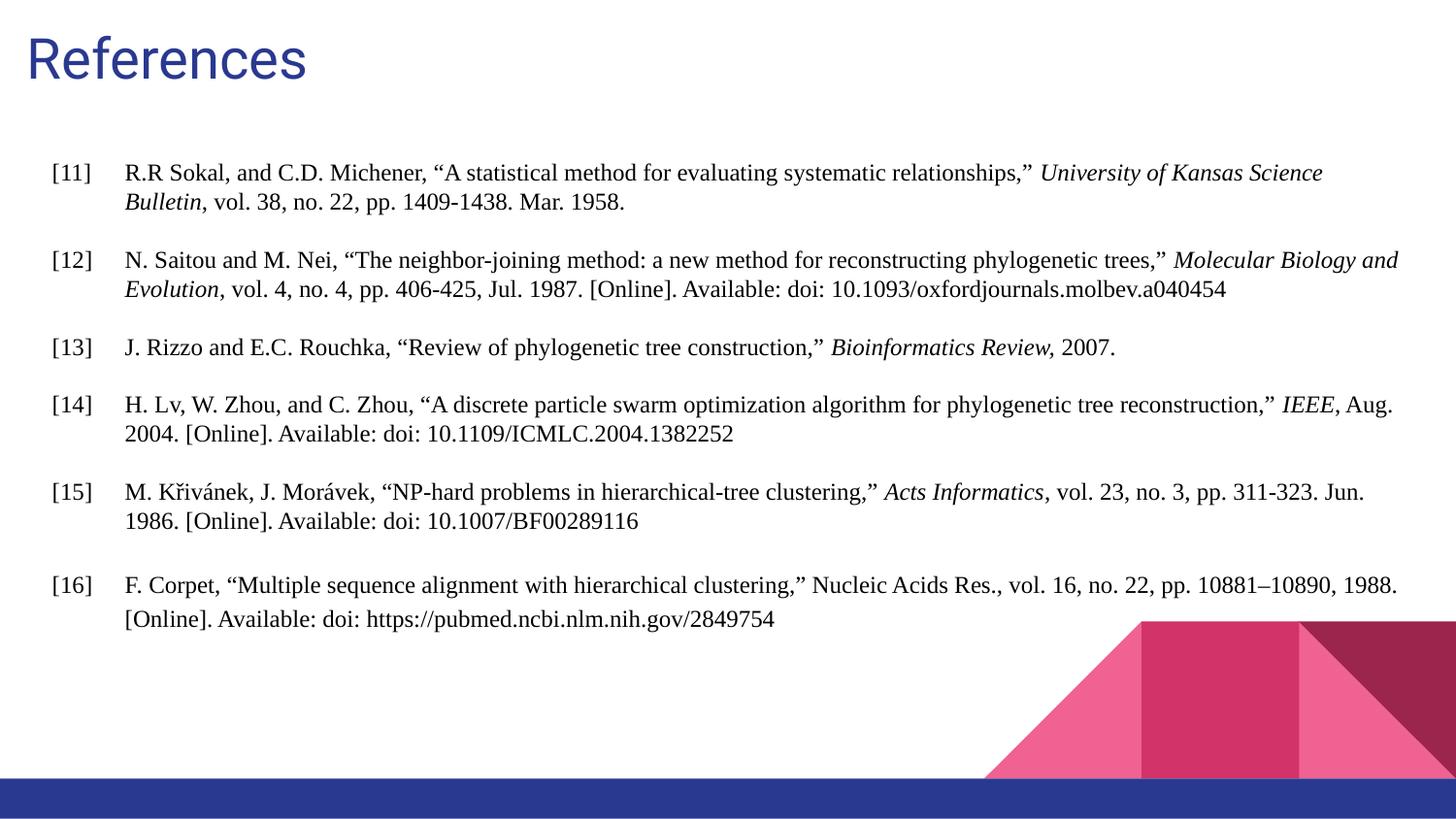

# References
[11]	R.R Sokal, and C.D. Michener, “A statistical method for evaluating systematic relationships,” University of Kansas Science Bulletin, vol. 38, no. 22, pp. 1409-1438. Mar. 1958.

[12]	N. Saitou and M. Nei, “The neighbor-joining method: a new method for reconstructing phylogenetic trees,” Molecular Biology and Evolution, vol. 4, no. 4, pp. 406-425, Jul. 1987. [Online]. Available: doi: 10.1093/oxfordjournals.molbev.a040454

[13]	J. Rizzo and E.C. Rouchka, “Review of phylogenetic tree construction,” Bioinformatics Review, 2007.

[14]	H. Lv, W. Zhou, and C. Zhou, “A discrete particle swarm optimization algorithm for phylogenetic tree reconstruction,” IEEE, Aug. 2004. [Online]. Available: doi: 10.1109/ICMLC.2004.1382252

[15]	M. Křivánek, J. Morávek, “NP-hard problems in hierarchical-tree clustering,” Acts Informatics, vol. 23, no. 3, pp. 311-323. Jun. 1986. [Online]. Available: doi: 10.1007/BF00289116

[16]	F. Corpet, “Multiple sequence alignment with hierarchical clustering,” Nucleic Acids Res., vol. 16, no. 22, pp. 10881–10890, 1988. [Online]. Available: doi: https://pubmed.ncbi.nlm.nih.gov/2849754